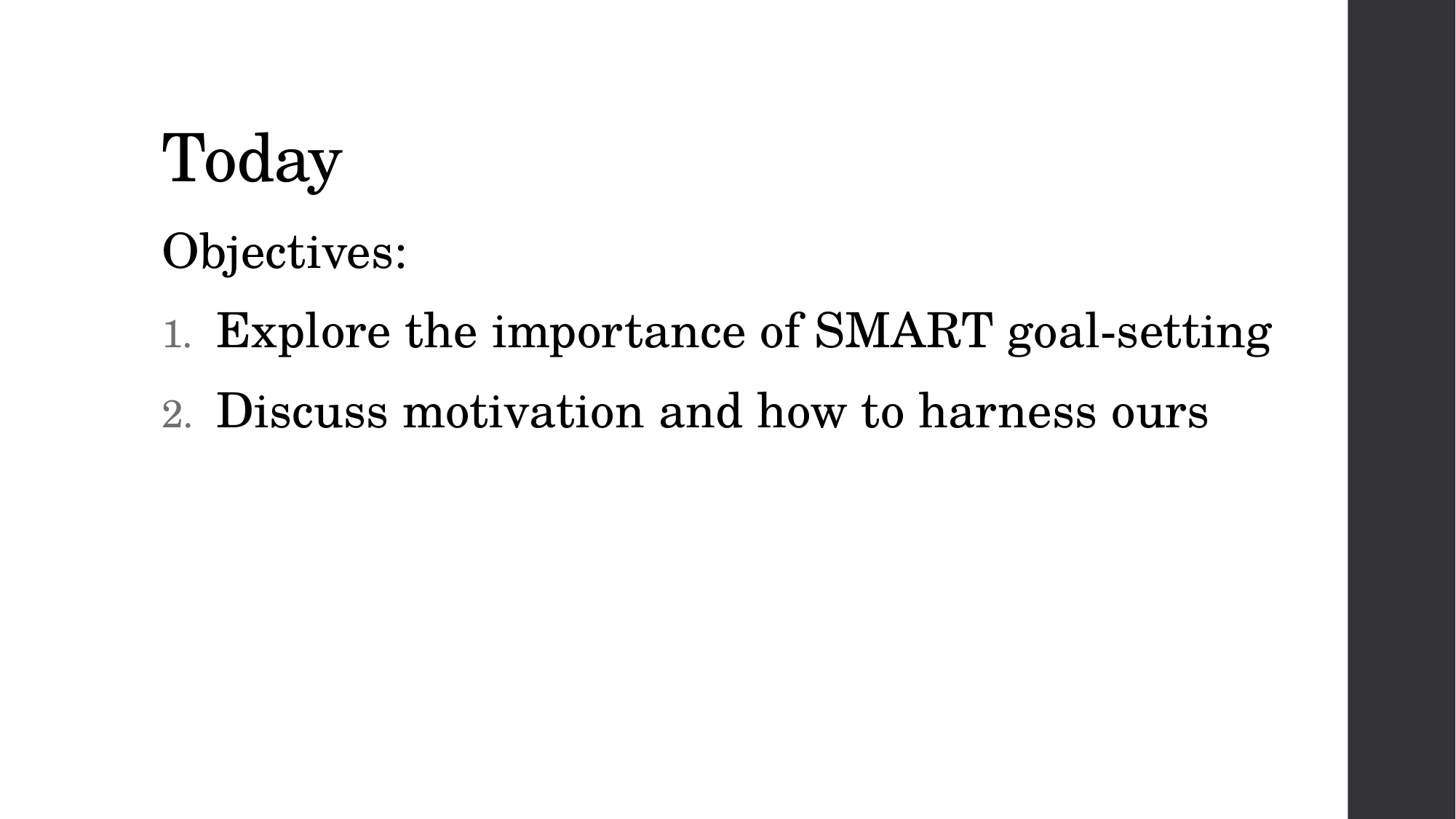

# Today
Objectives:
Explore the importance of SMART goal-setting
Discuss motivation and how to harness ours